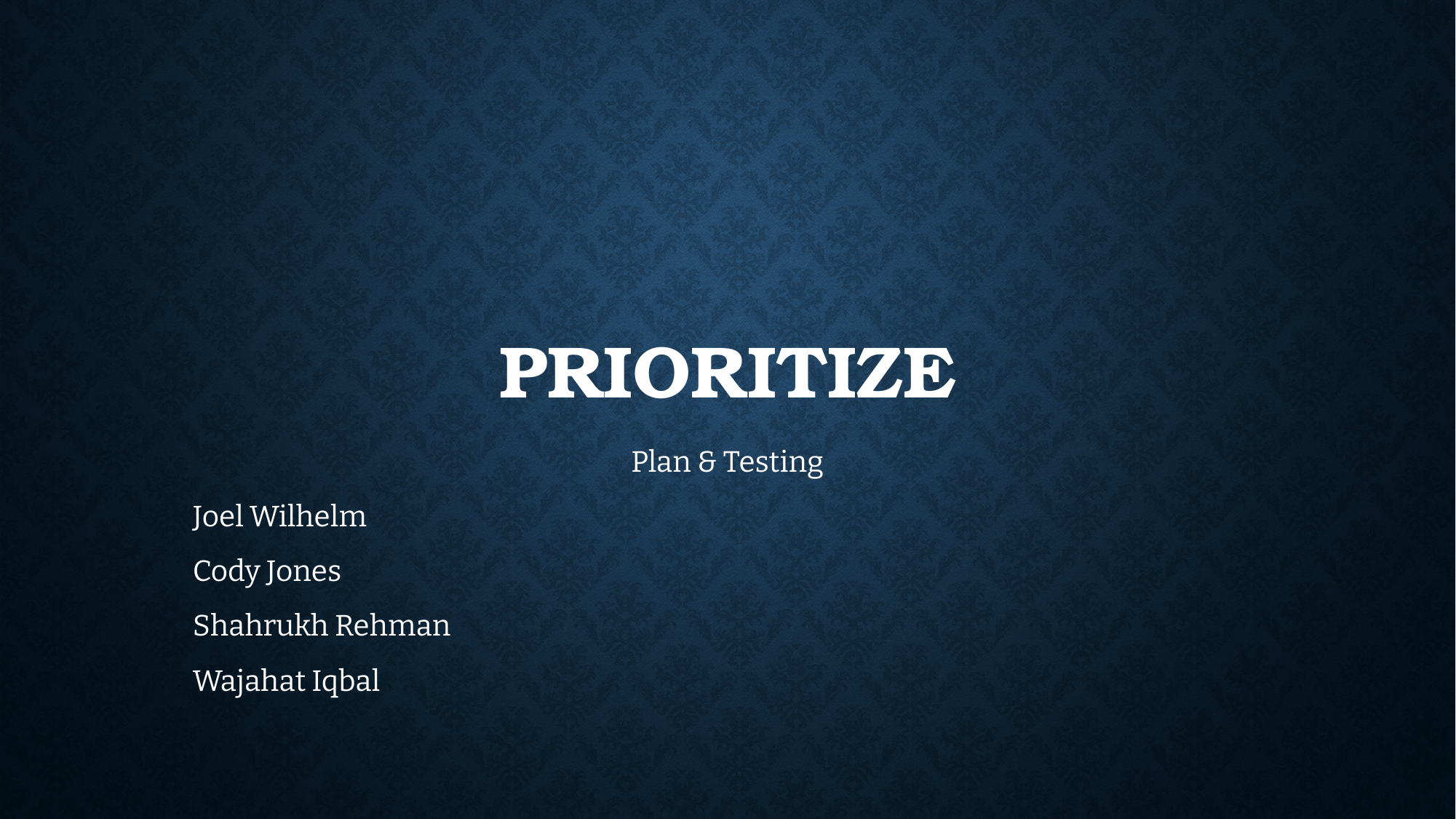

# Prioritize
Plan & Testing
Joel Wilhelm
Cody Jones
Shahrukh Rehman
Wajahat Iqbal